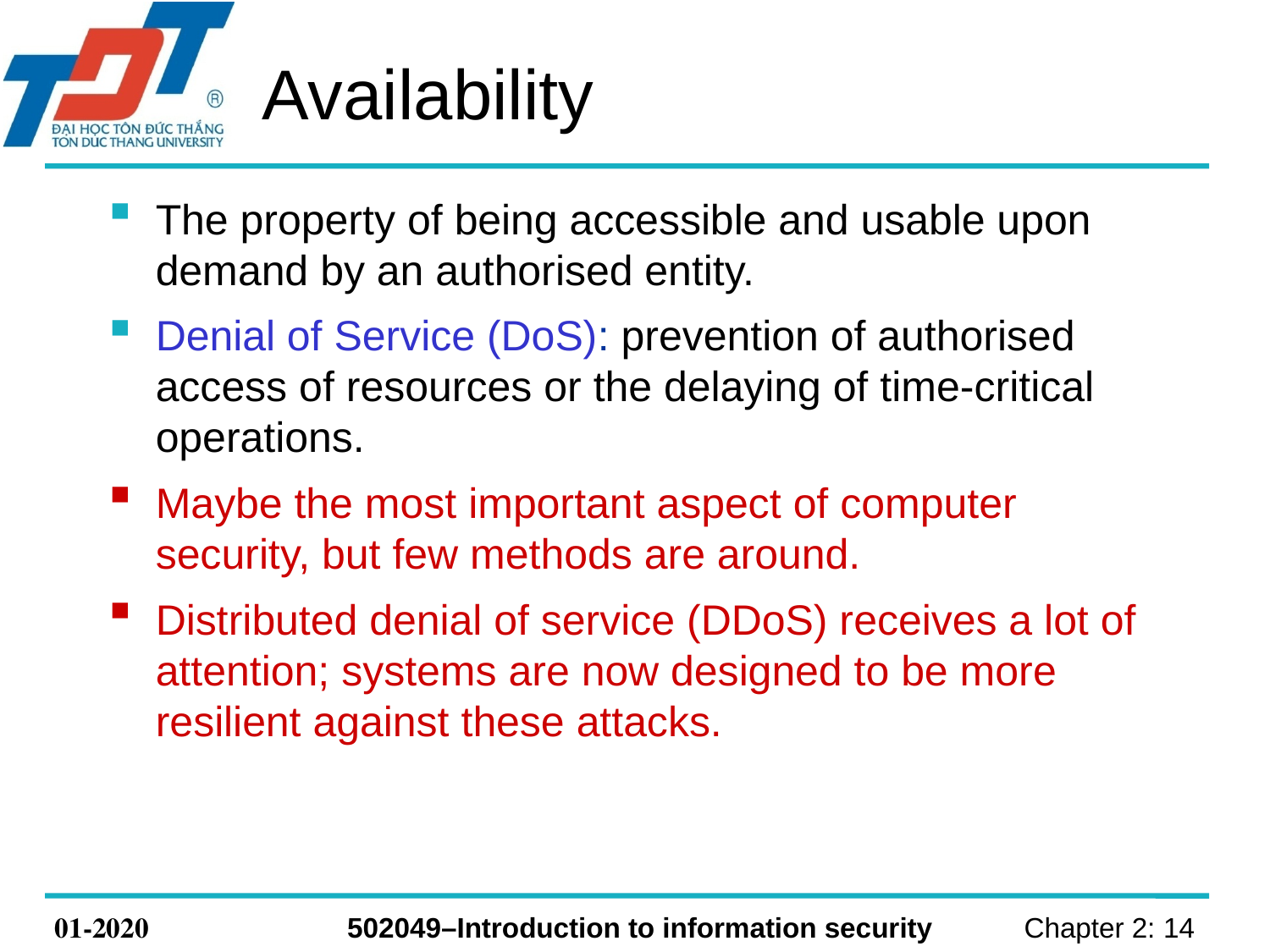

# Availability
The property of being accessible and usable upon demand by an authorised entity.
Denial of Service (DoS): prevention of authorised access of resources or the delaying of time-critical operations.
Maybe the most important aspect of computer security, but few methods are around.
Distributed denial of service (DDoS) receives a lot of attention; systems are now designed to be more resilient against these attacks.